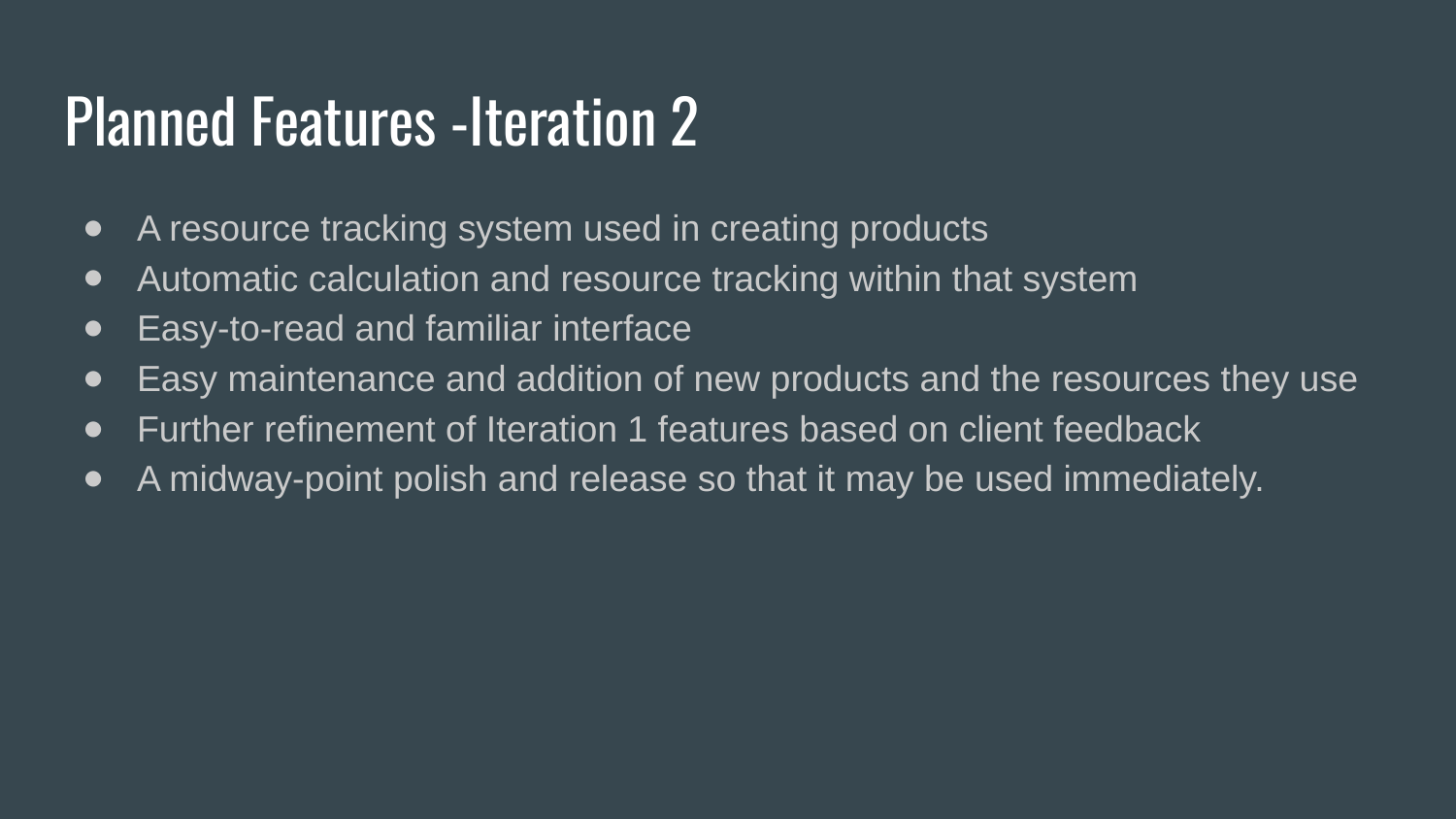

# Planned Features -Iteration 2
A resource tracking system used in creating products
Automatic calculation and resource tracking within that system
Easy-to-read and familiar interface
Easy maintenance and addition of new products and the resources they use
Further refinement of Iteration 1 features based on client feedback
A midway-point polish and release so that it may be used immediately.